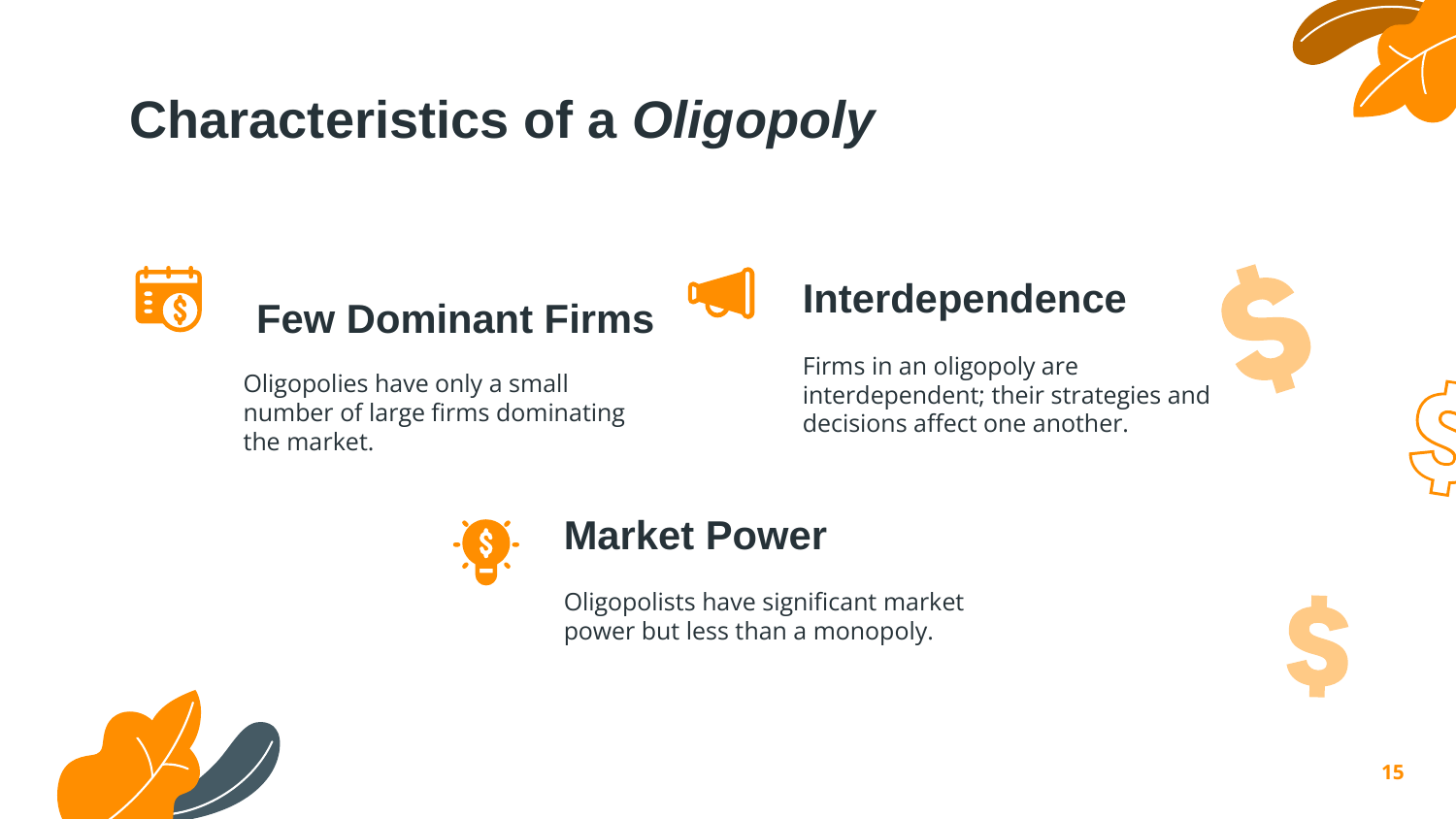

Characteristics of a Oligopoly

Interdependence
# Few Dominant Firms
Firms in an oligopoly are interdependent; their strategies and decisions affect one another.
Oligopolies have only a small number of large firms dominating the market.
Market Power

Oligopolists have significant market power but less than a monopoly.

15